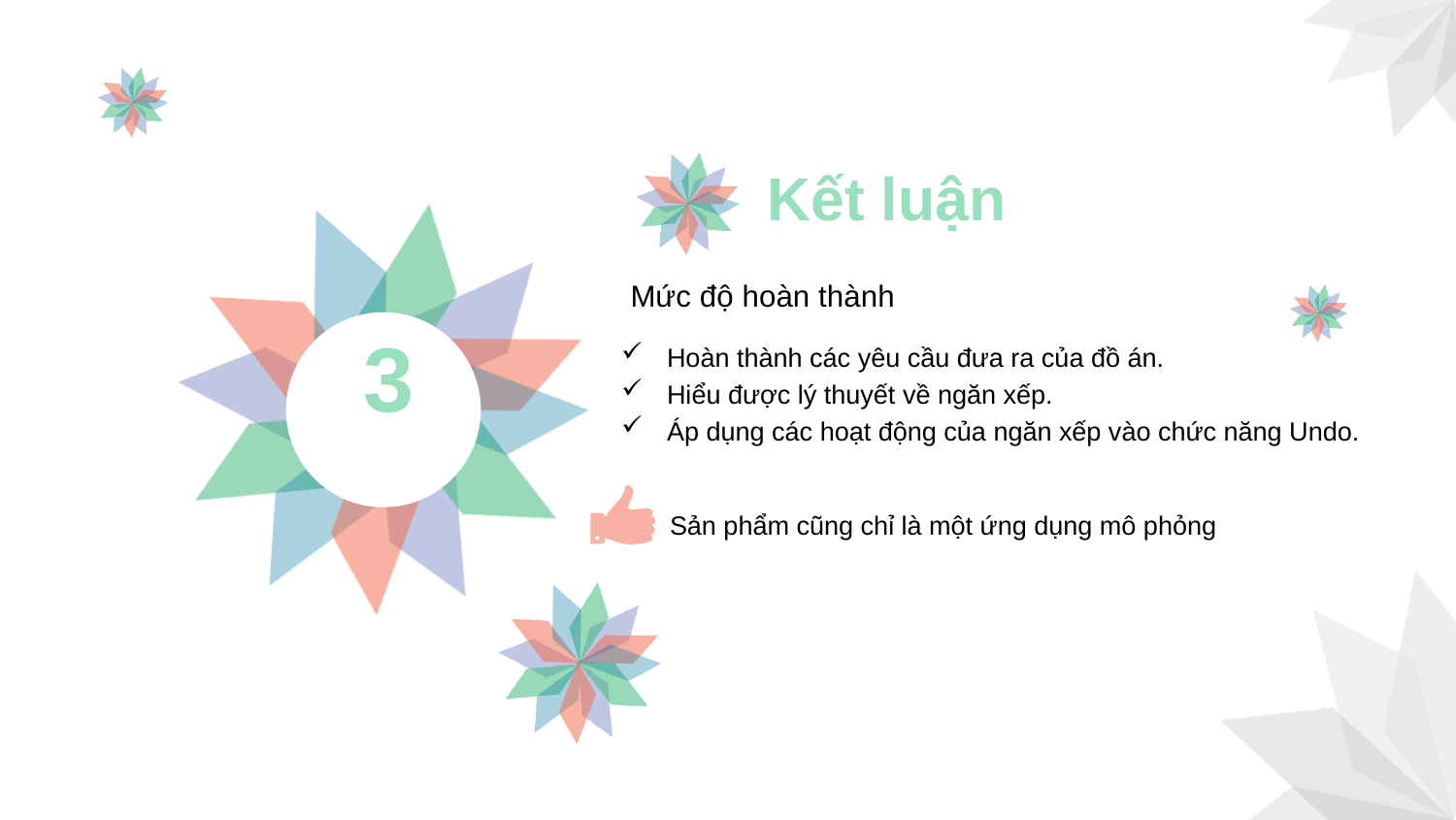

Kết luận
Mức độ hoàn thành
Hoàn thành các yêu cầu đưa ra của đồ án.
Hiểu được lý thuyết về ngăn xếp.
Áp dụng các hoạt động của ngăn xếp vào chức năng Undo.
3
Sản phẩm cũng chỉ là một ứng dụng mô phỏng